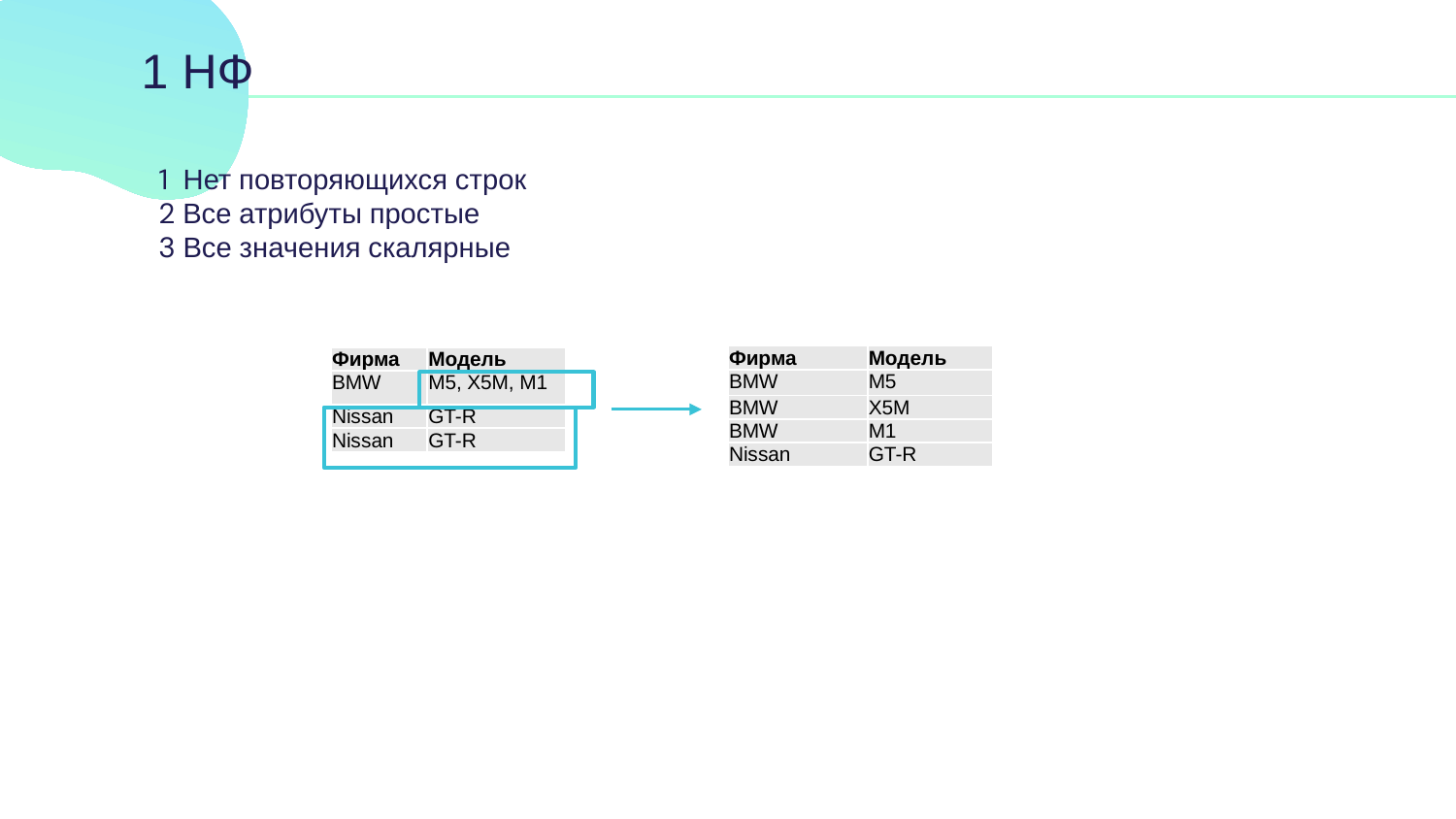

# 1 НФ
1  Нет повторяющихся строк
2 Все атрибуты простые
3 Все значения скалярные
| Фирма | Модель |
| --- | --- |
| BMW | M5 |
| BMW | X5M |
| BMW | M1 |
| Nissan | GT-R |
| Фирма | Модель |
| --- | --- |
| BMW | M5, X5M, M1 |
| Nissan | GT-R |
| Nissan | GT-R |